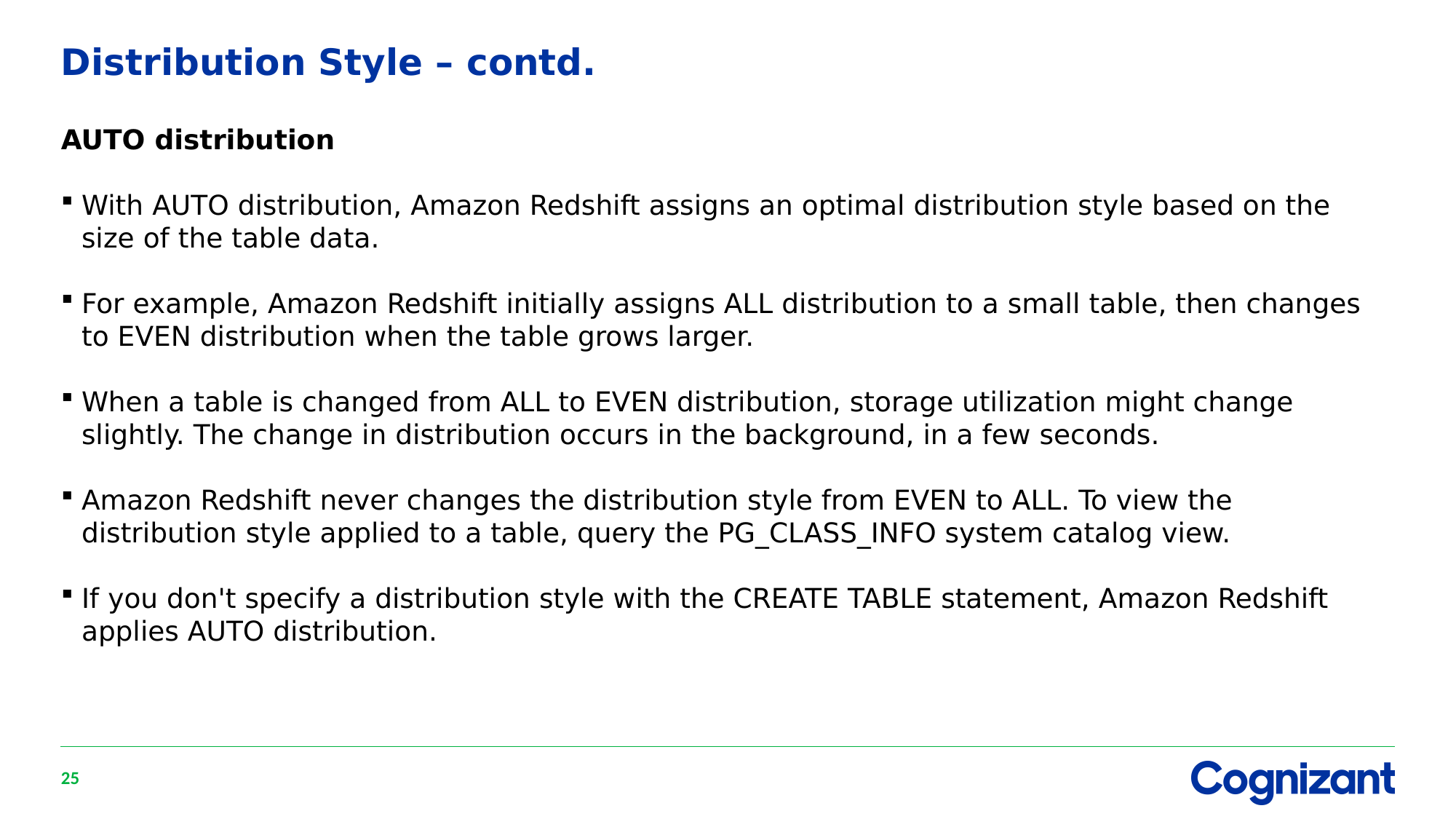

# Distribution Style – contd.
AUTO distribution

With AUTO distribution, Amazon Redshift assigns an optimal distribution style based on the size of the table data.

For example, Amazon Redshift initially assigns ALL distribution to a small table, then changes to EVEN distribution when the table grows larger.

When a table is changed from ALL to EVEN distribution, storage utilization might change slightly. The change in distribution occurs in the background, in a few seconds.

Amazon Redshift never changes the distribution style from EVEN to ALL. To view the distribution style applied to a table, query the PG_CLASS_INFO system catalog view.

If you don't specify a distribution style with the CREATE TABLE statement, Amazon Redshift applies AUTO distribution.

25